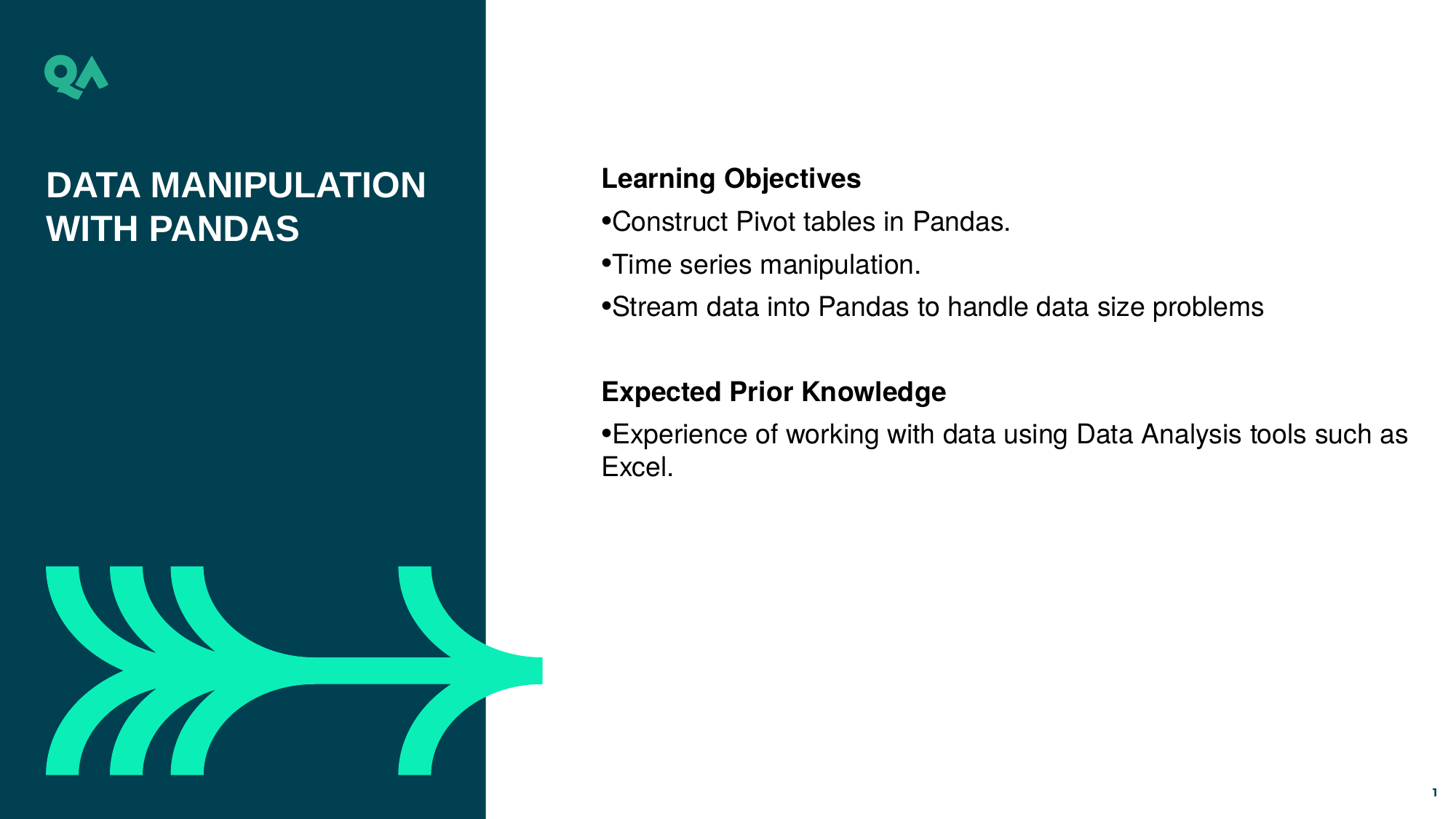

Data Manipulation with Pandas
Learning Objectives
Construct Pivot tables in Pandas.
Time series manipulation.
Stream data into Pandas to handle data size problems

Expected Prior Knowledge
Experience of working with data using Data Analysis tools such as Excel.
1